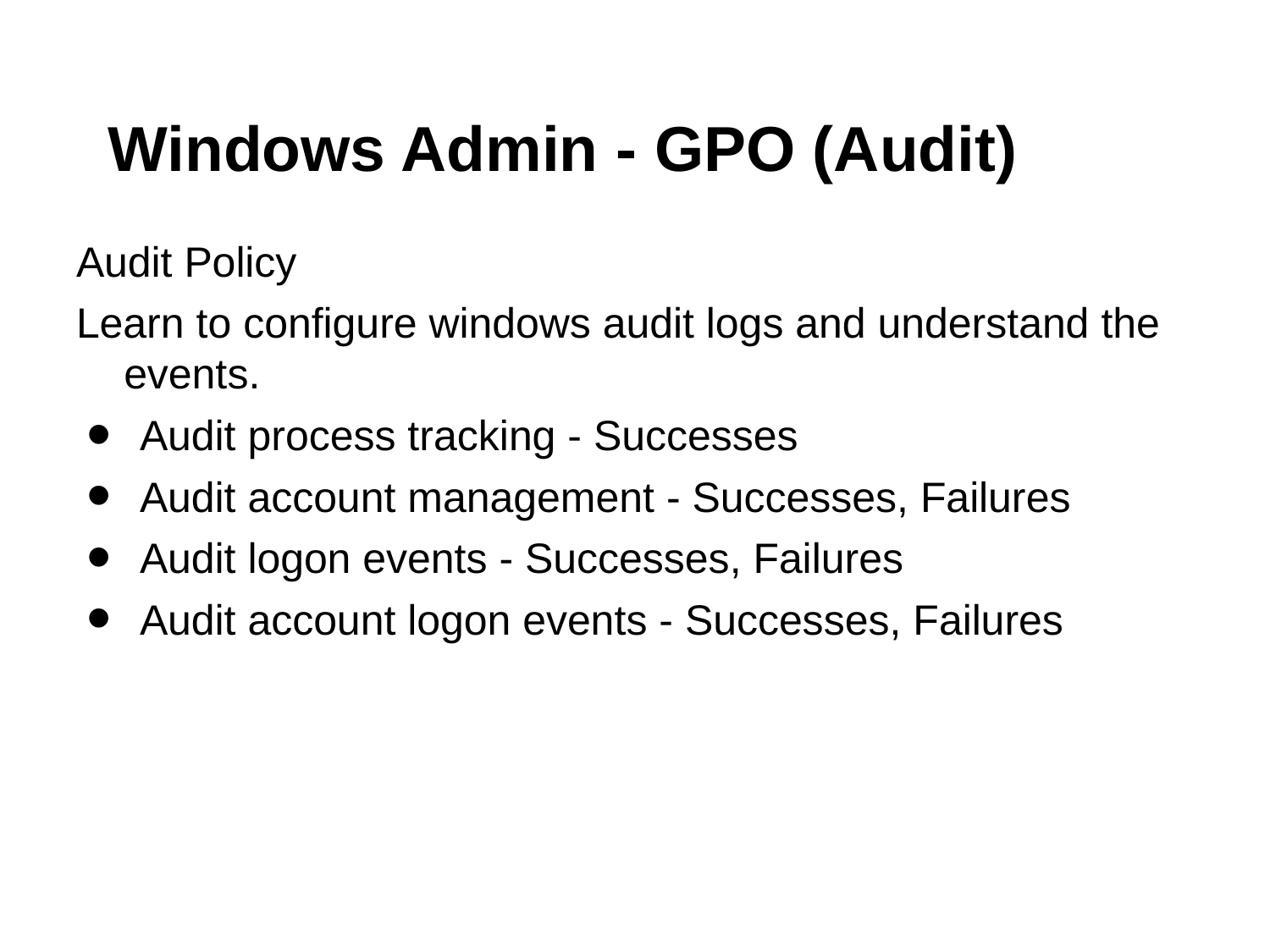

# Windows Admin - GPO (Audit)
Audit Policy
Learn to configure windows audit logs and understand the events.
Audit process tracking - Successes
Audit account management - Successes, Failures
Audit logon events - Successes, Failures
Audit account logon events - Successes, Failures